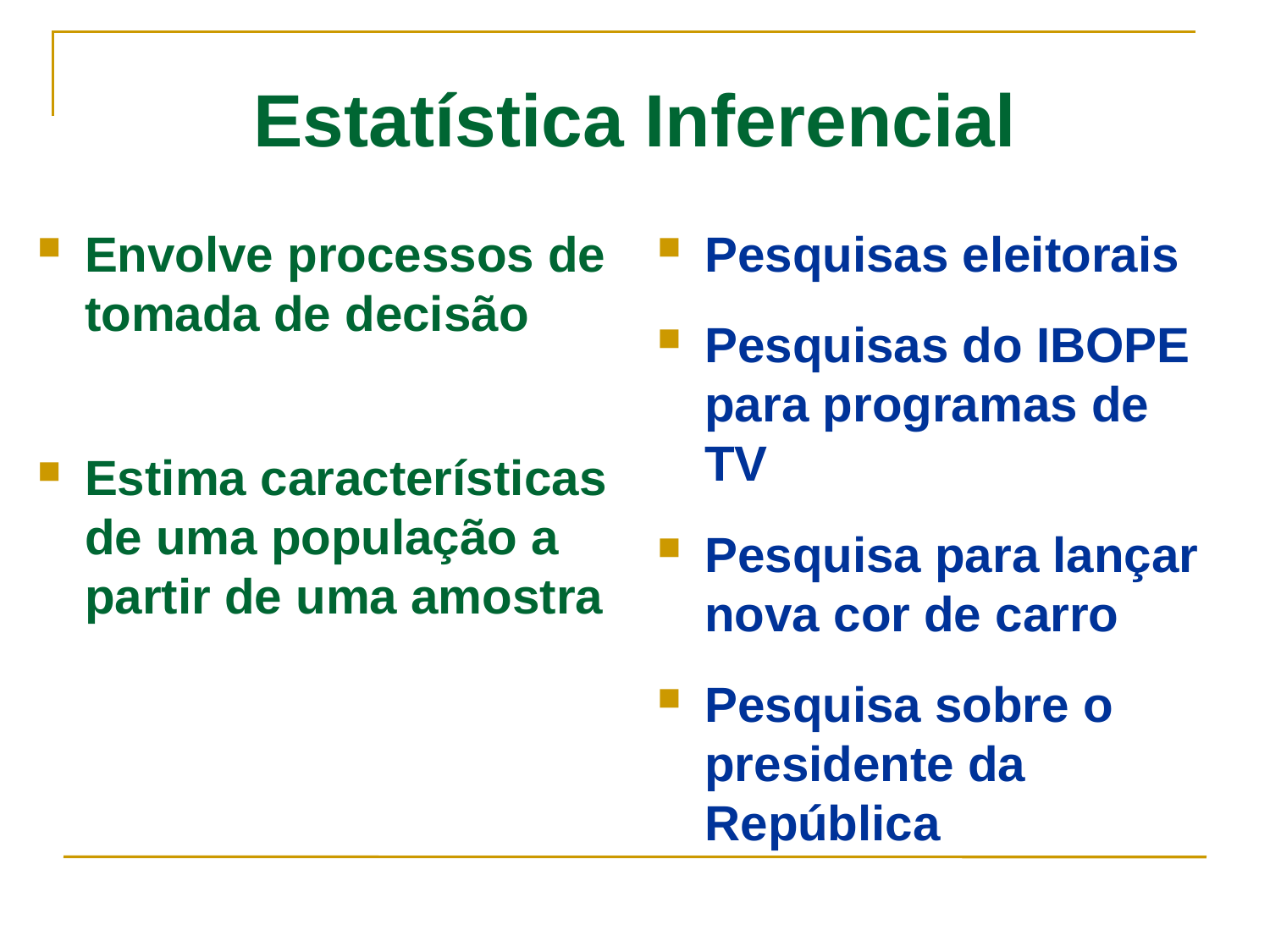

Estatística Inferencial
Envolve processos de tomada de decisão

Estima características de uma população a partir de uma amostra
Pesquisas eleitorais
Pesquisas do IBOPE para programas de TV
Pesquisa para lançar nova cor de carro
Pesquisa sobre o presidente da República